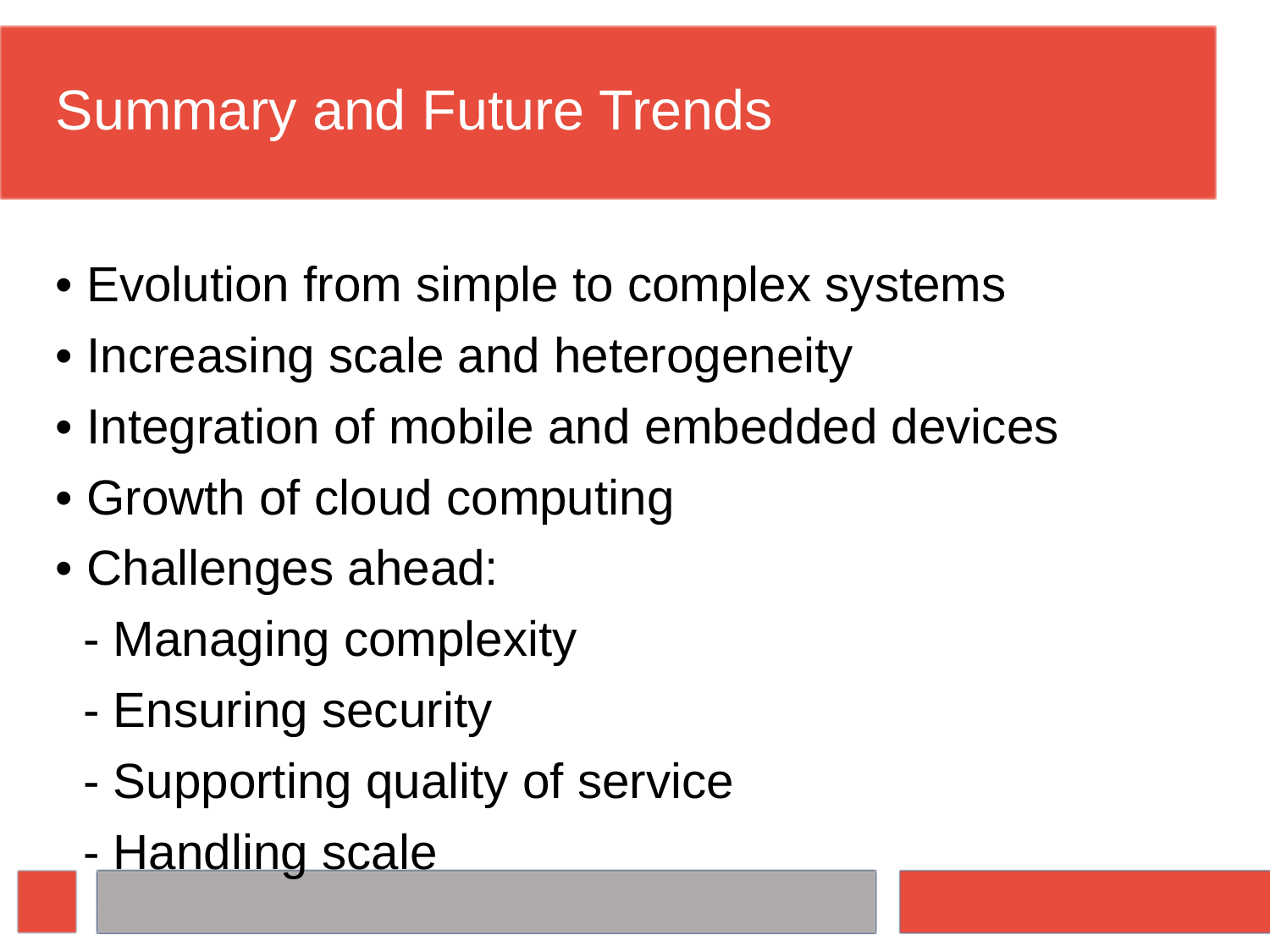

# Summary and Future Trends
• Evolution from simple to complex systems
• Increasing scale and heterogeneity
• Integration of mobile and embedded devices
• Growth of cloud computing
• Challenges ahead:
  - Managing complexity
  - Ensuring security
  - Supporting quality of service
  - Handling scale